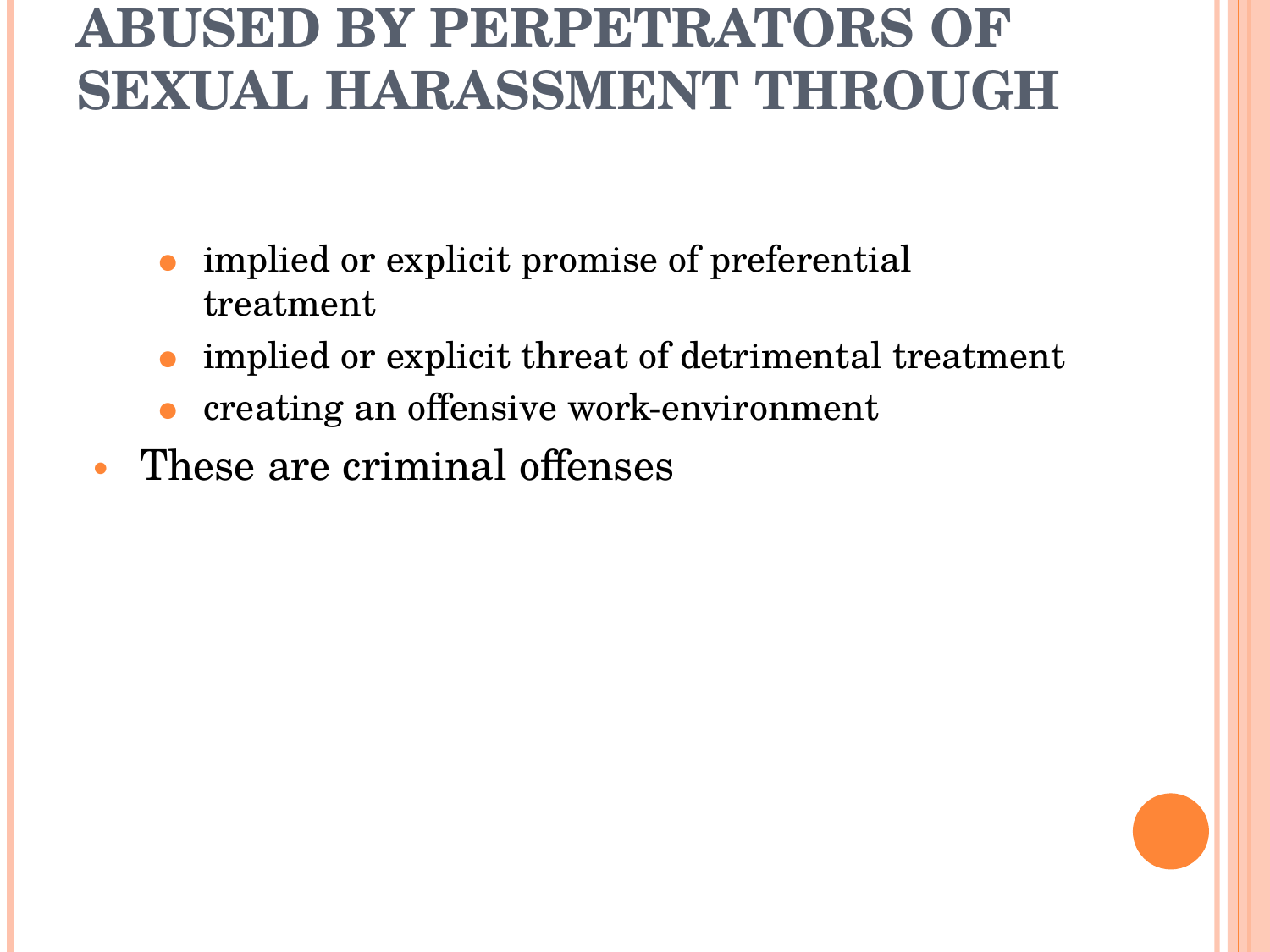

# Power of position may be abused by perpetrators of sexual harassment through
implied or explicit promise of preferential treatment
implied or explicit threat of detrimental treatment
creating an offensive work-environment
These are criminal offenses